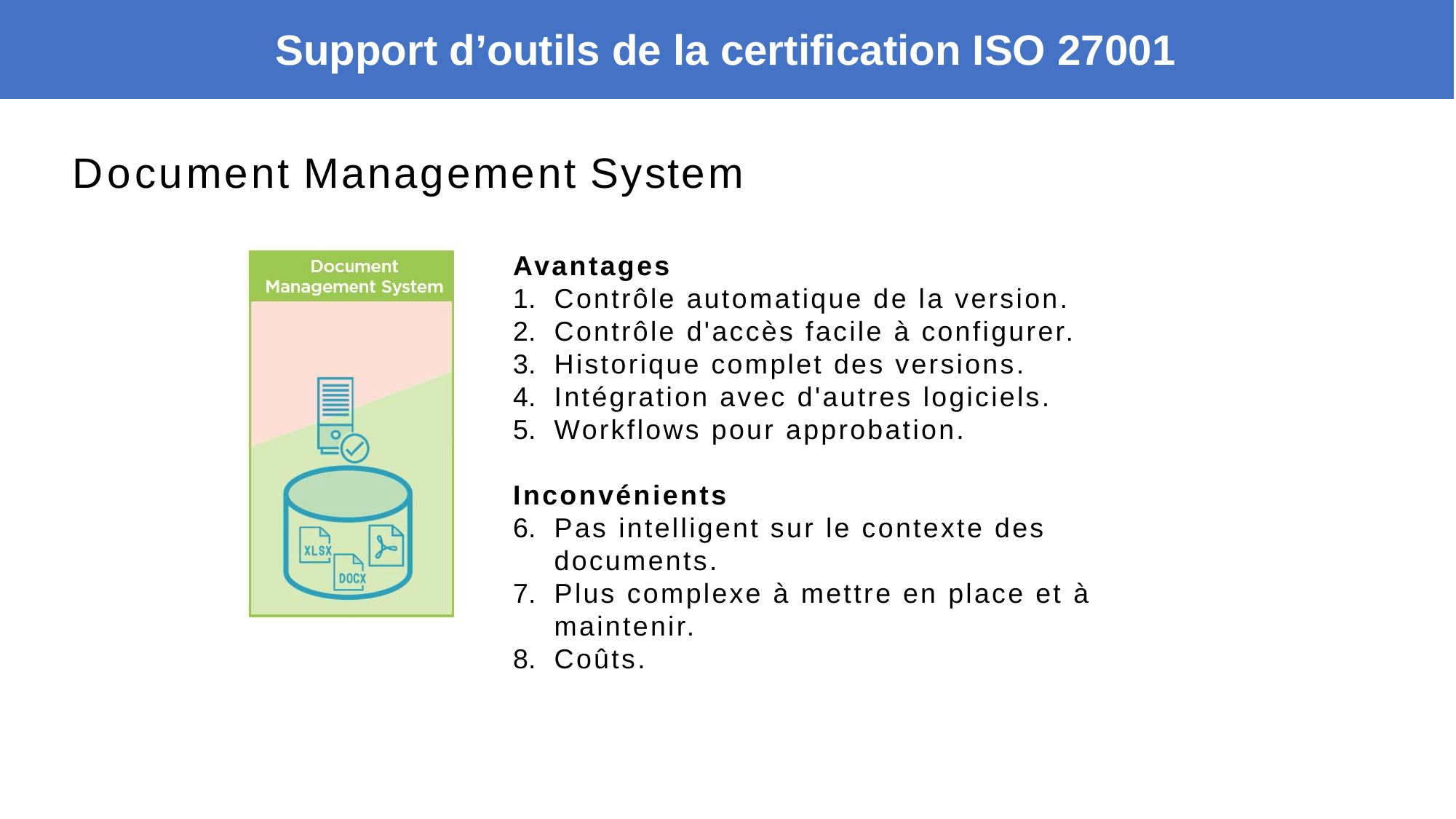

Support d’outils de la certification ISO 27001
Document Management System

Avantages
Contrôle automatique de la version.
Contrôle d'accès facile à configurer.
Historique complet des versions.
Intégration avec d'autres logiciels.
Workflows pour approbation.

Inconvénients
Pas intelligent sur le contexte des documents.
Plus complexe à mettre en place et à maintenir.
Coûts.